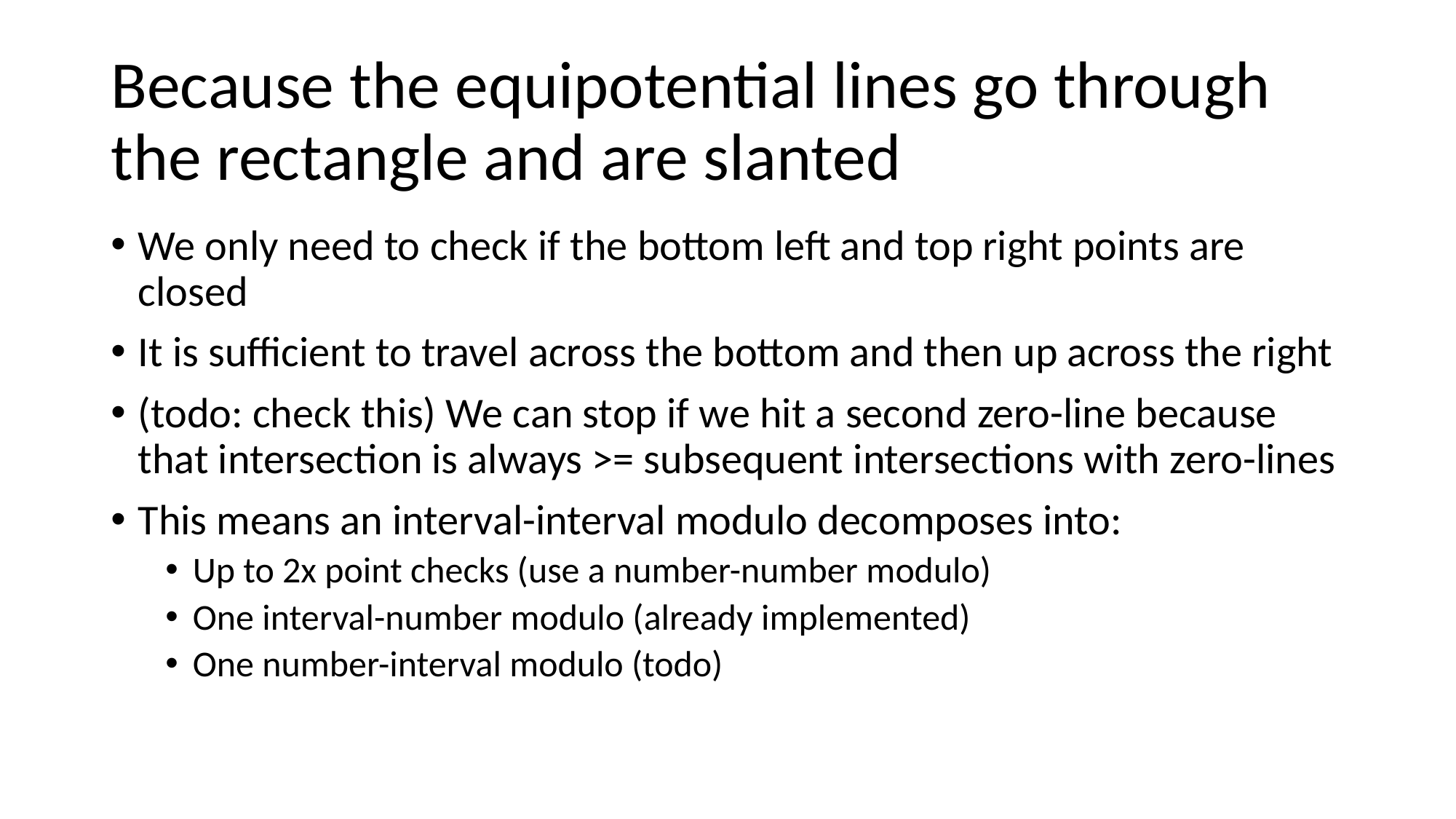

# Because the equipotential lines go through the rectangle and are slanted
We only need to check if the bottom left and top right points are closed
It is sufficient to travel across the bottom and then up across the right
(todo: check this) We can stop if we hit a second zero-line because that intersection is always >= subsequent intersections with zero-lines
This means an interval-interval modulo decomposes into:
Up to 2x point checks (use a number-number modulo)
One interval-number modulo (already implemented)
One number-interval modulo (todo)